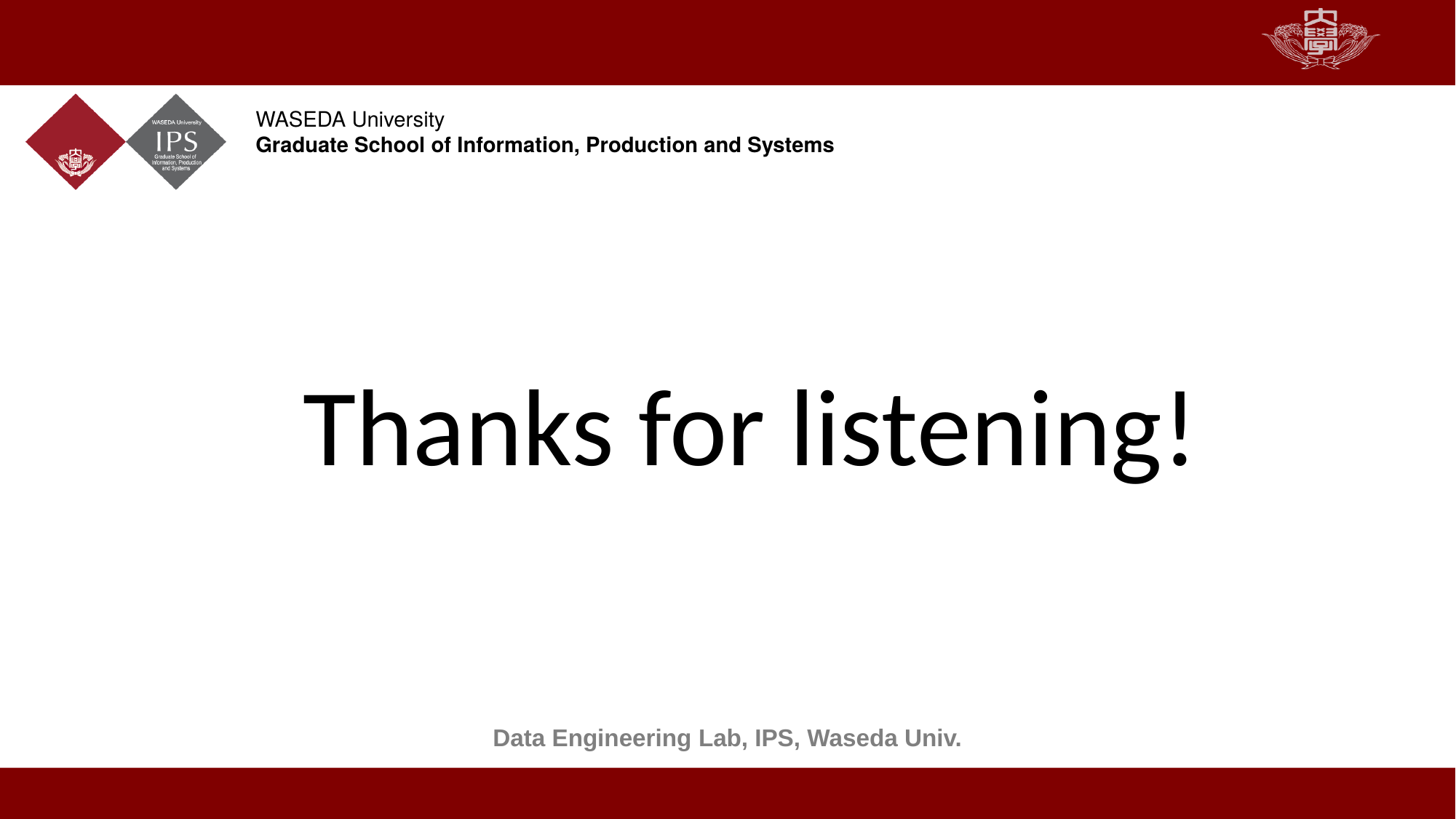

Thanks for listening!
Data Engineering Lab, IPS, Waseda Univ.